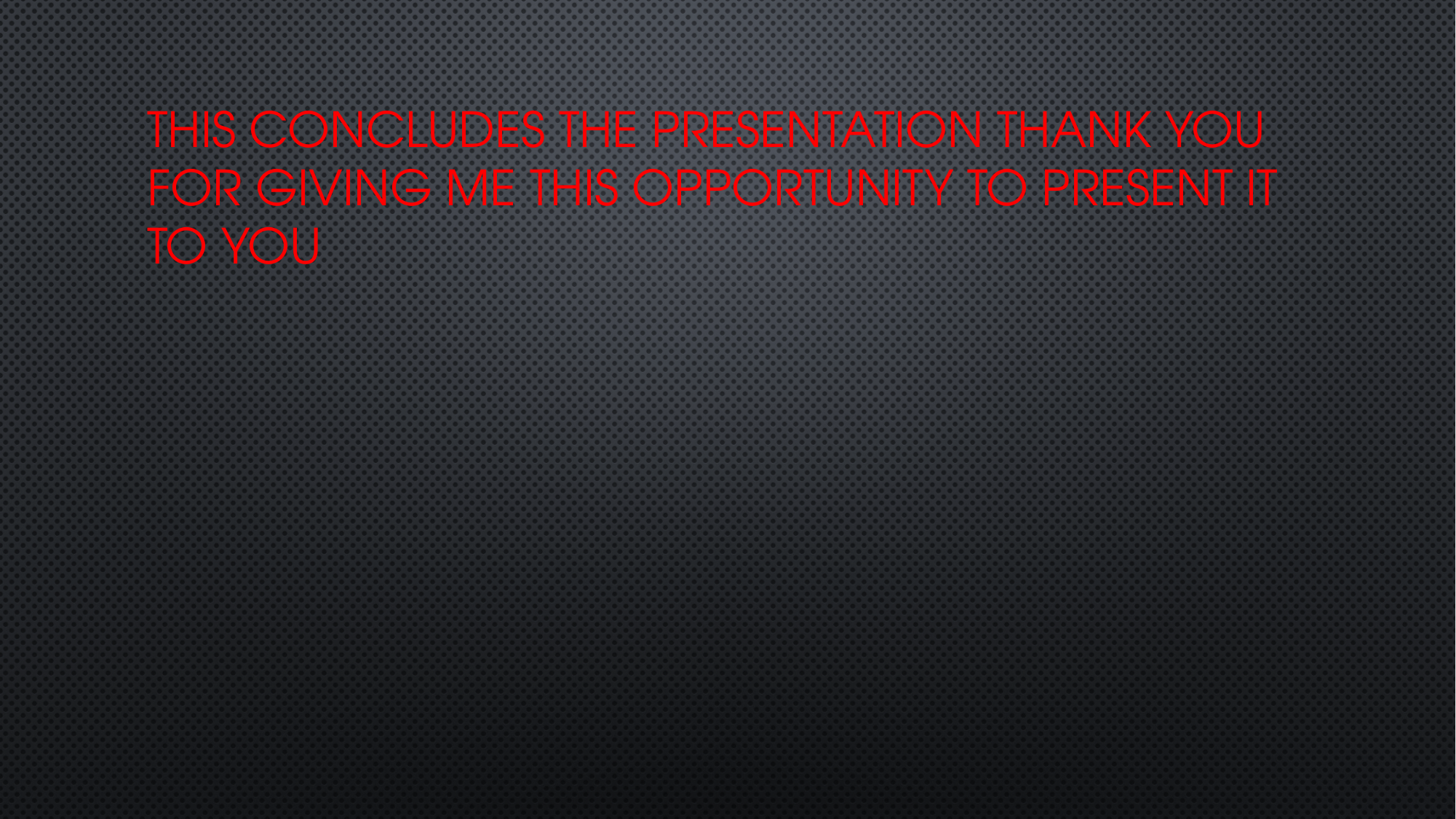

# This concludes the presentation thank you for giving me this opportunity to present it to you